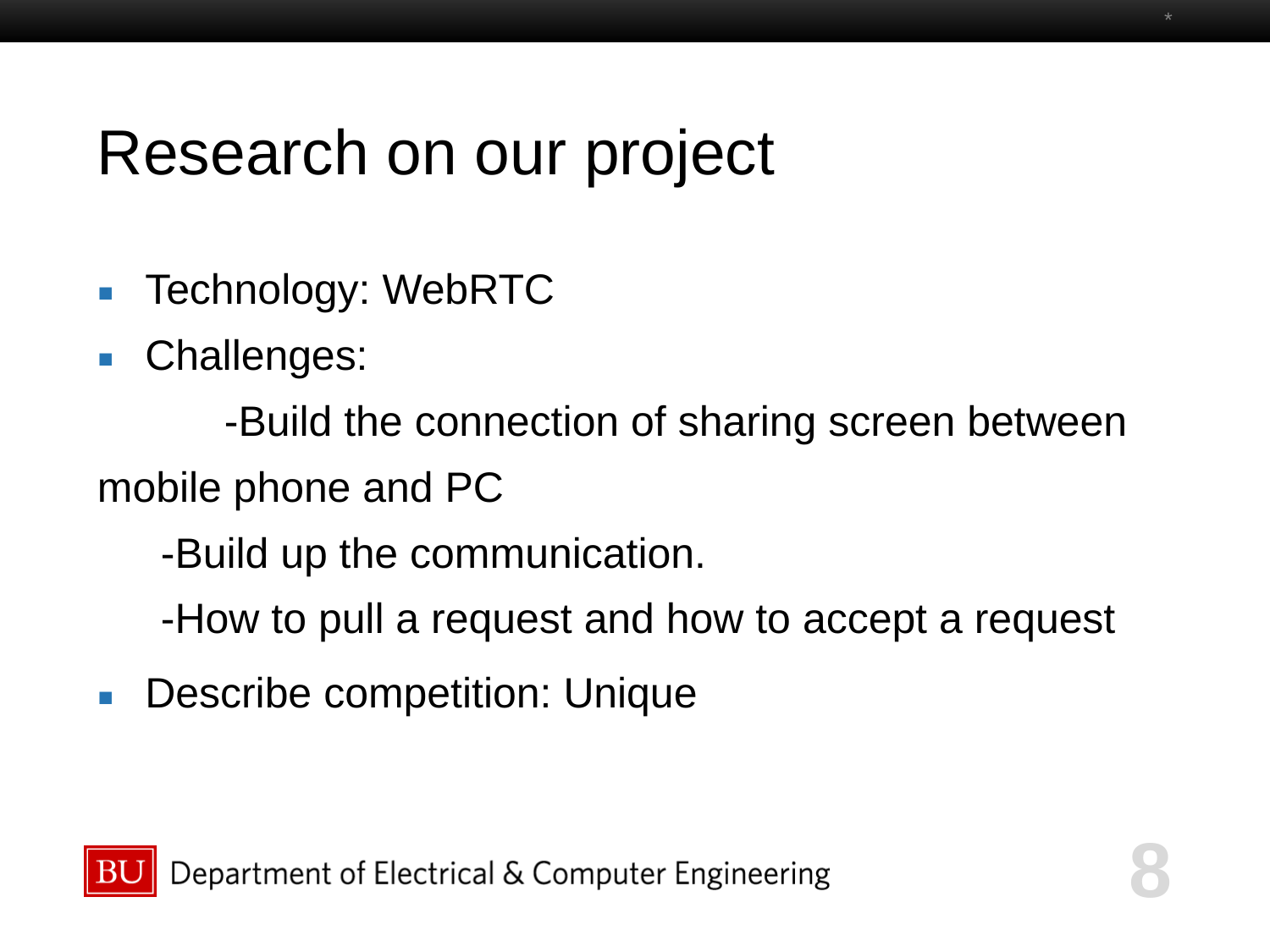

*
# Research on our project
Technology: WebRTC
Challenges:
	-Build the connection of sharing screen between mobile phone and PC
-Build up the communication.
-How to pull a request and how to accept a request
Describe competition: Unique
8